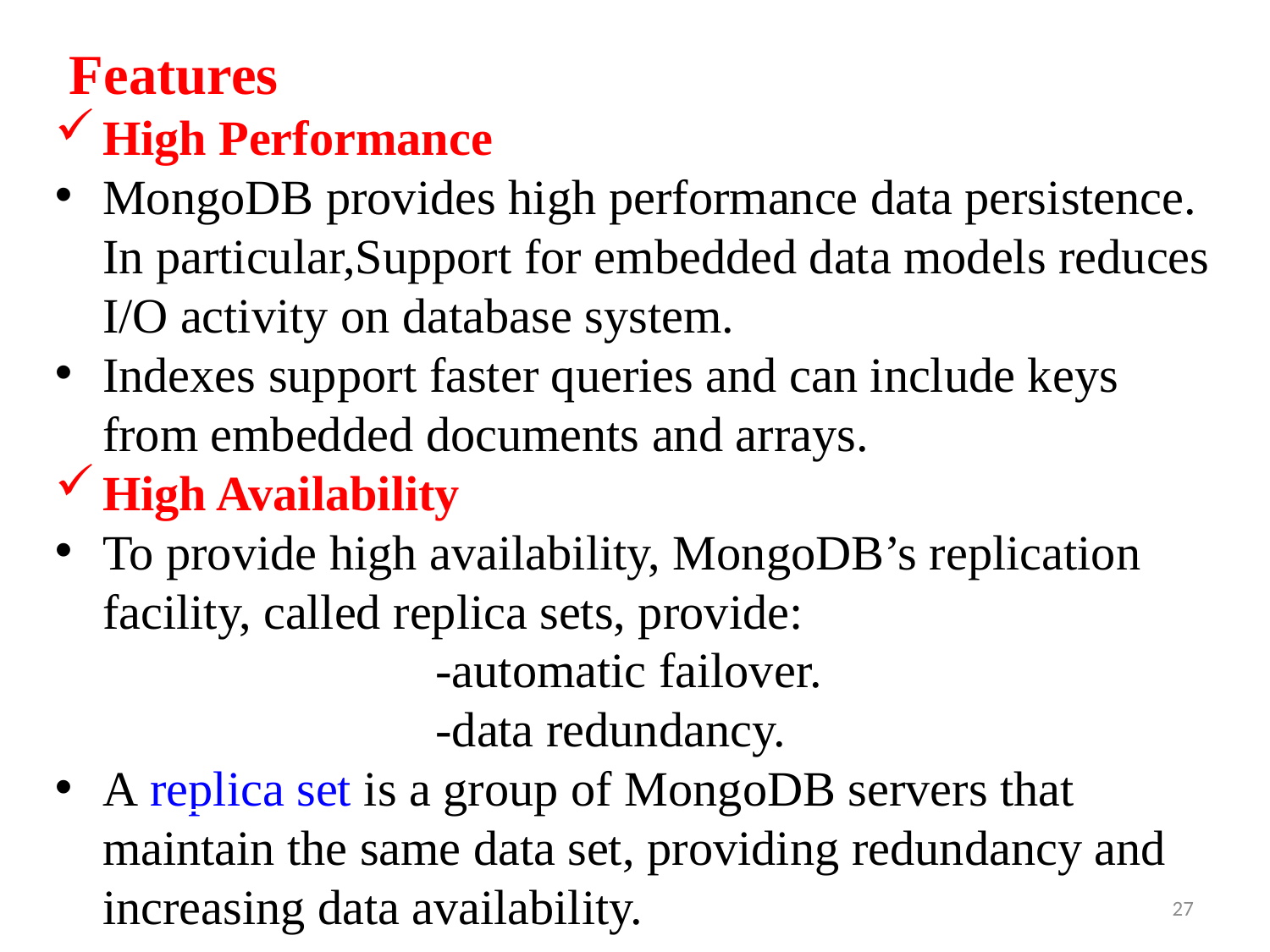

Features
High Performance
MongoDB provides high performance data persistence. In particular,Support for embedded data models reduces I/O activity on database system.
Indexes support faster queries and can include keys from embedded documents and arrays.
High Availability
To provide high availability, MongoDB’s replication facility, called replica sets, provide:
                               -automatic failover.
                               -data redundancy.
A replica set is a group of MongoDB servers that maintain the same data set, providing redundancy and increasing data availability.

27